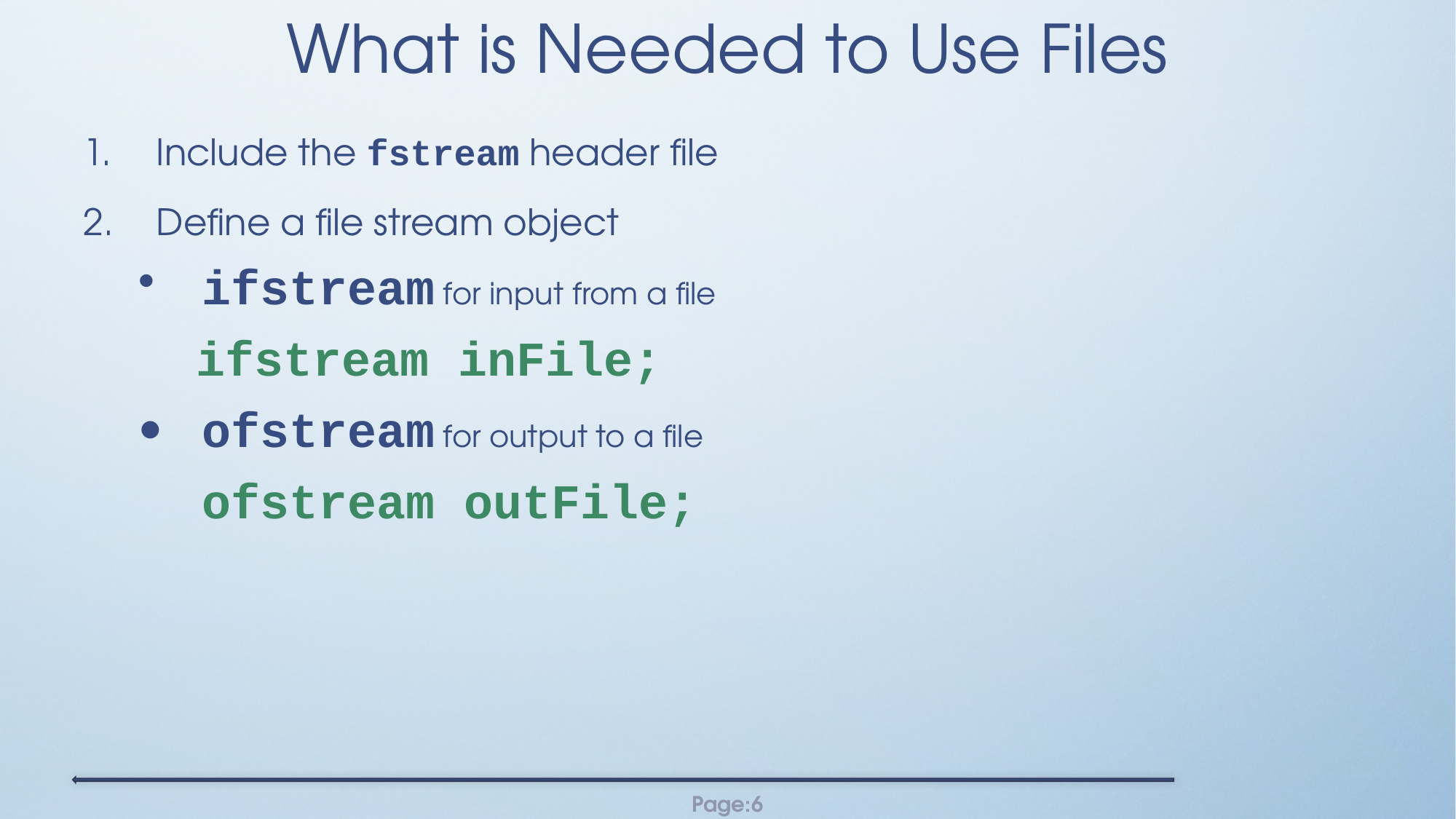

# What is Needed to Use Files
Include the fstream header file
Define a file stream object
ifstream for input from a file
  ifstream inFile;
ofstream for output to a file
	ofstream outFile;